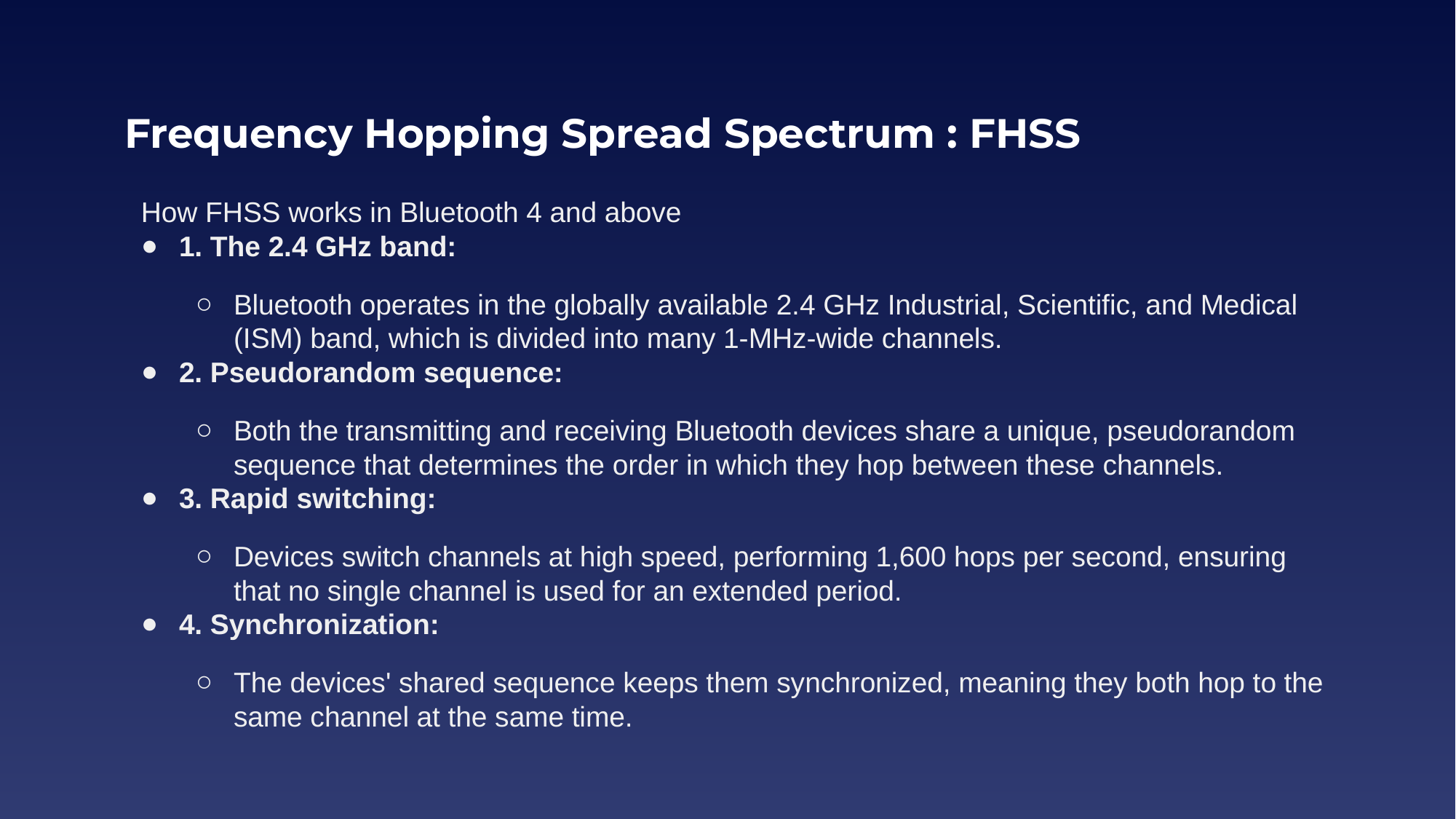

# Frequency Hopping Spread Spectrum : FHSS
How FHSS works in Bluetooth 4 and above
1. The 2.4 GHz band:
Bluetooth operates in the globally available 2.4 GHz Industrial, Scientific, and Medical (ISM) band, which is divided into many 1-MHz-wide channels.
2. Pseudorandom sequence:
Both the transmitting and receiving Bluetooth devices share a unique, pseudorandom sequence that determines the order in which they hop between these channels.
3. Rapid switching:
Devices switch channels at high speed, performing 1,600 hops per second, ensuring that no single channel is used for an extended period.
4. Synchronization:
The devices' shared sequence keeps them synchronized, meaning they both hop to the same channel at the same time.